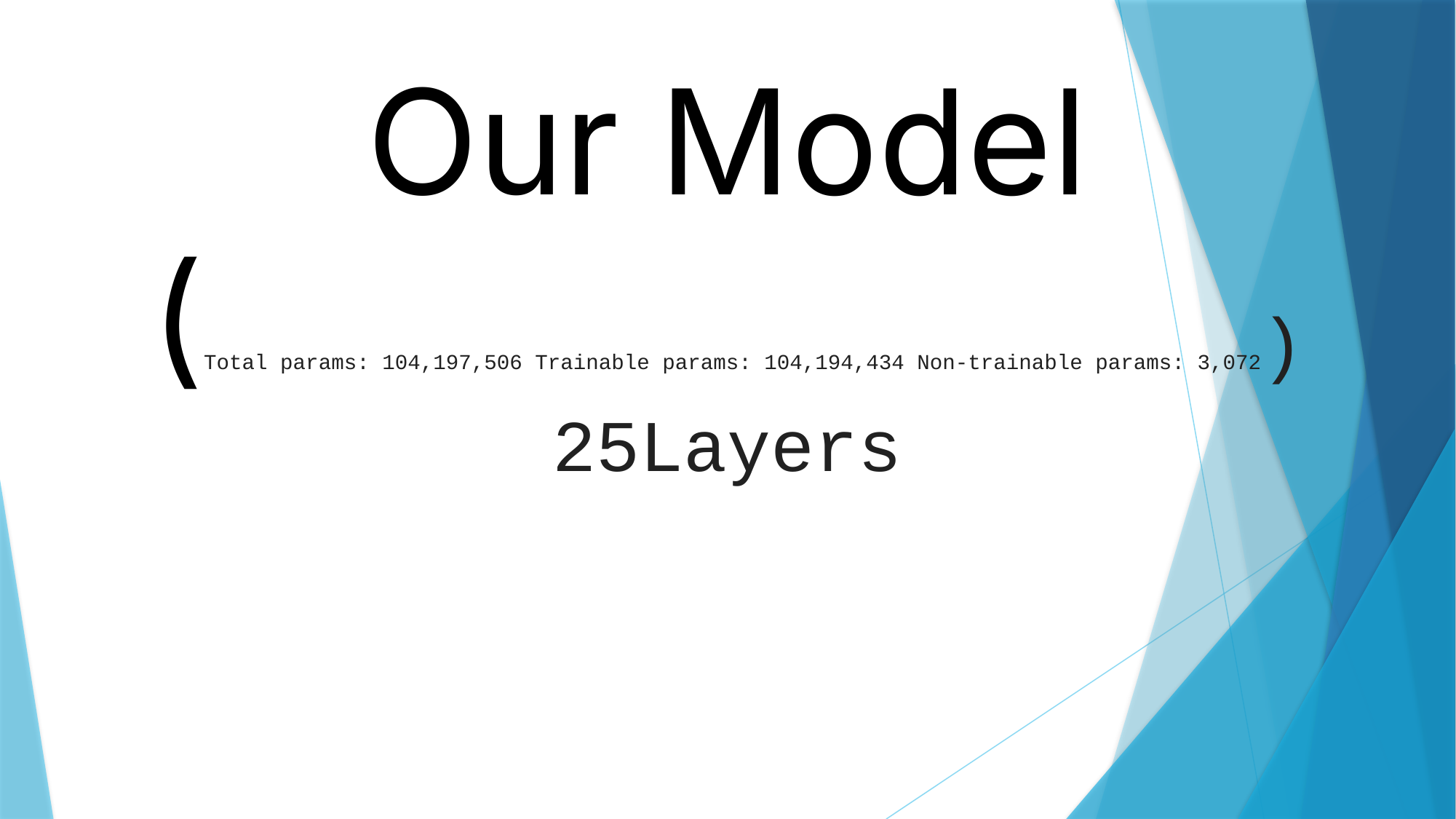

# Our Model (Total params: 104,197,506 Trainable params: 104,194,434 Non-trainable params: 3,072) 25Layers